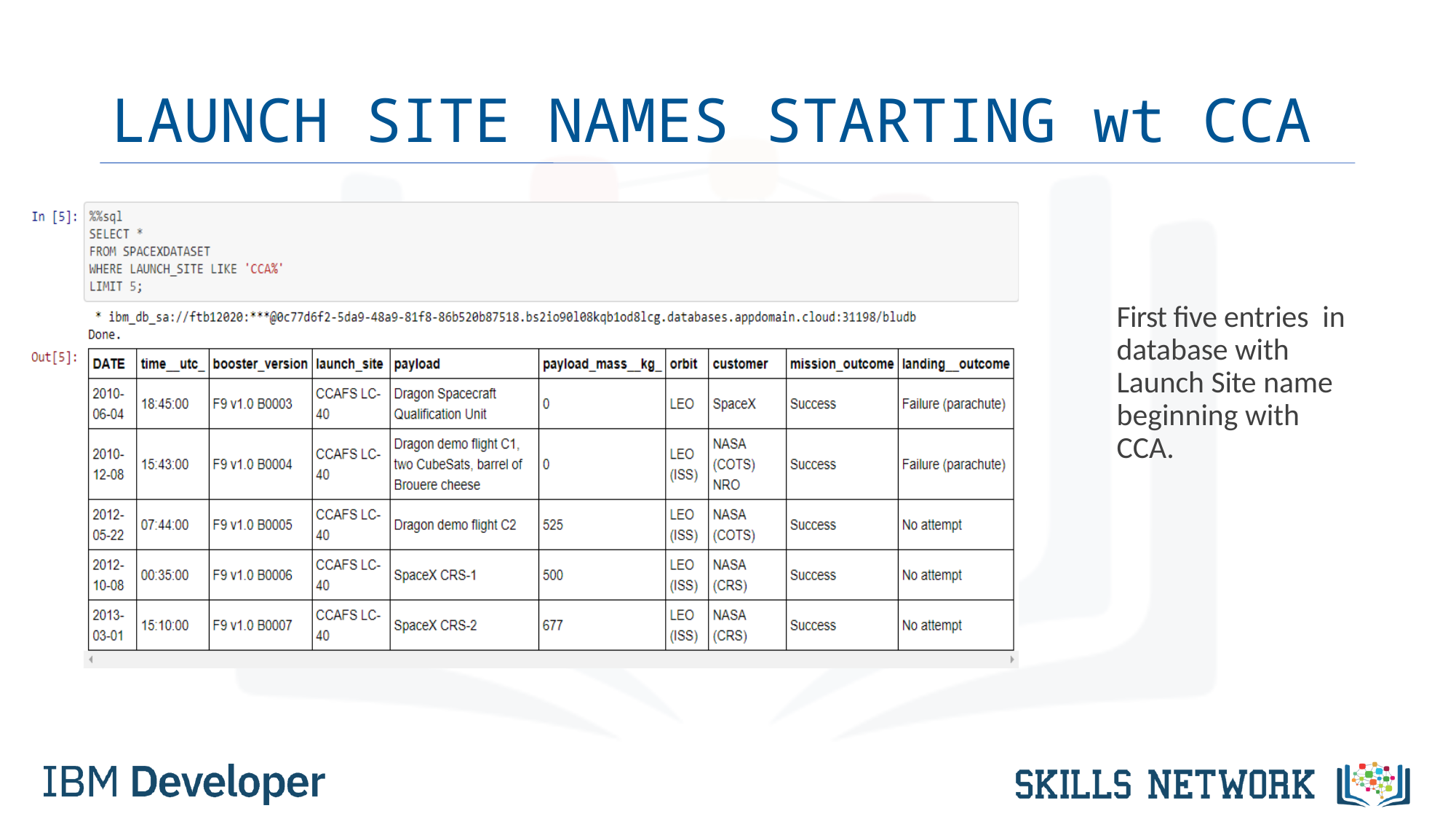

# LAUNCH SITE NAMES STARTING wt CCA

First five entries  in database with  Launch Site name  beginning with  CCA.